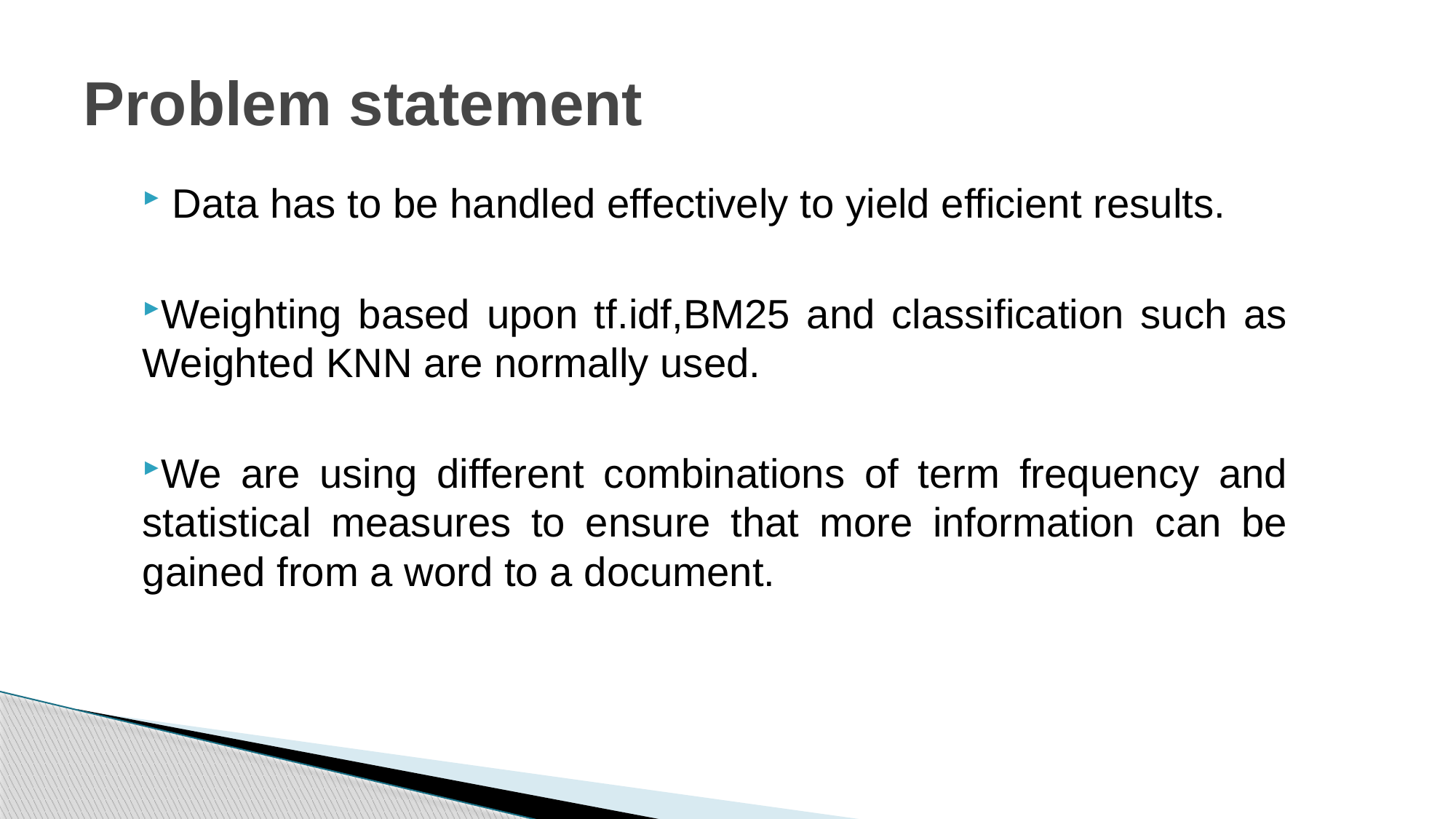

# Problem statement
 Data has to be handled effectively to yield efficient results.

Weighting based upon tf.idf,BM25 and classification such as Weighted KNN are normally used.

We are using different combinations of term frequency and statistical measures to ensure that more information can be gained from a word to a document.